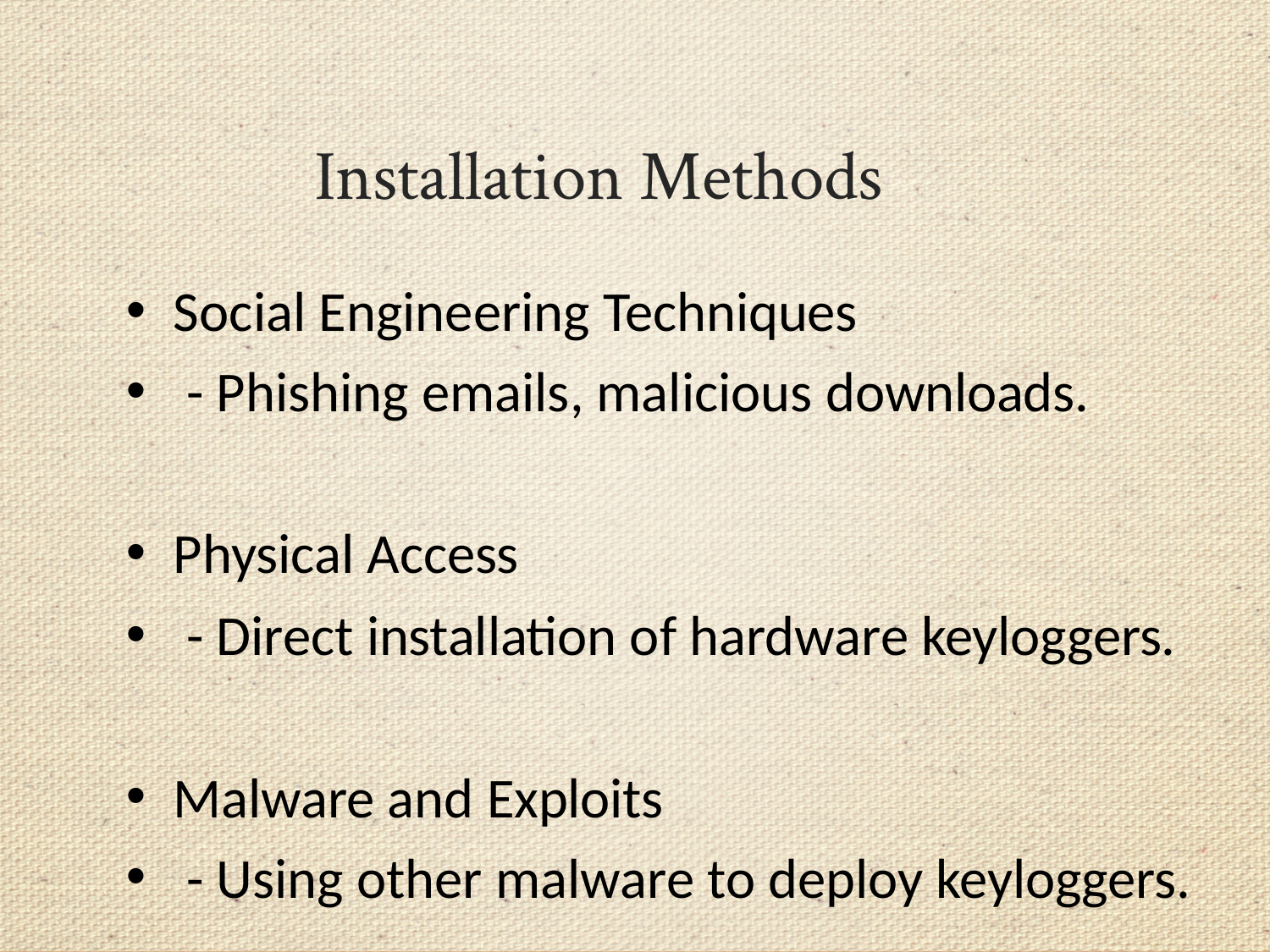

# Installation Methods
Social Engineering Techniques
- Phishing emails, malicious downloads.

Physical Access
- Direct installation of hardware keyloggers.

Malware and Exploits
- Using other malware to deploy keyloggers.